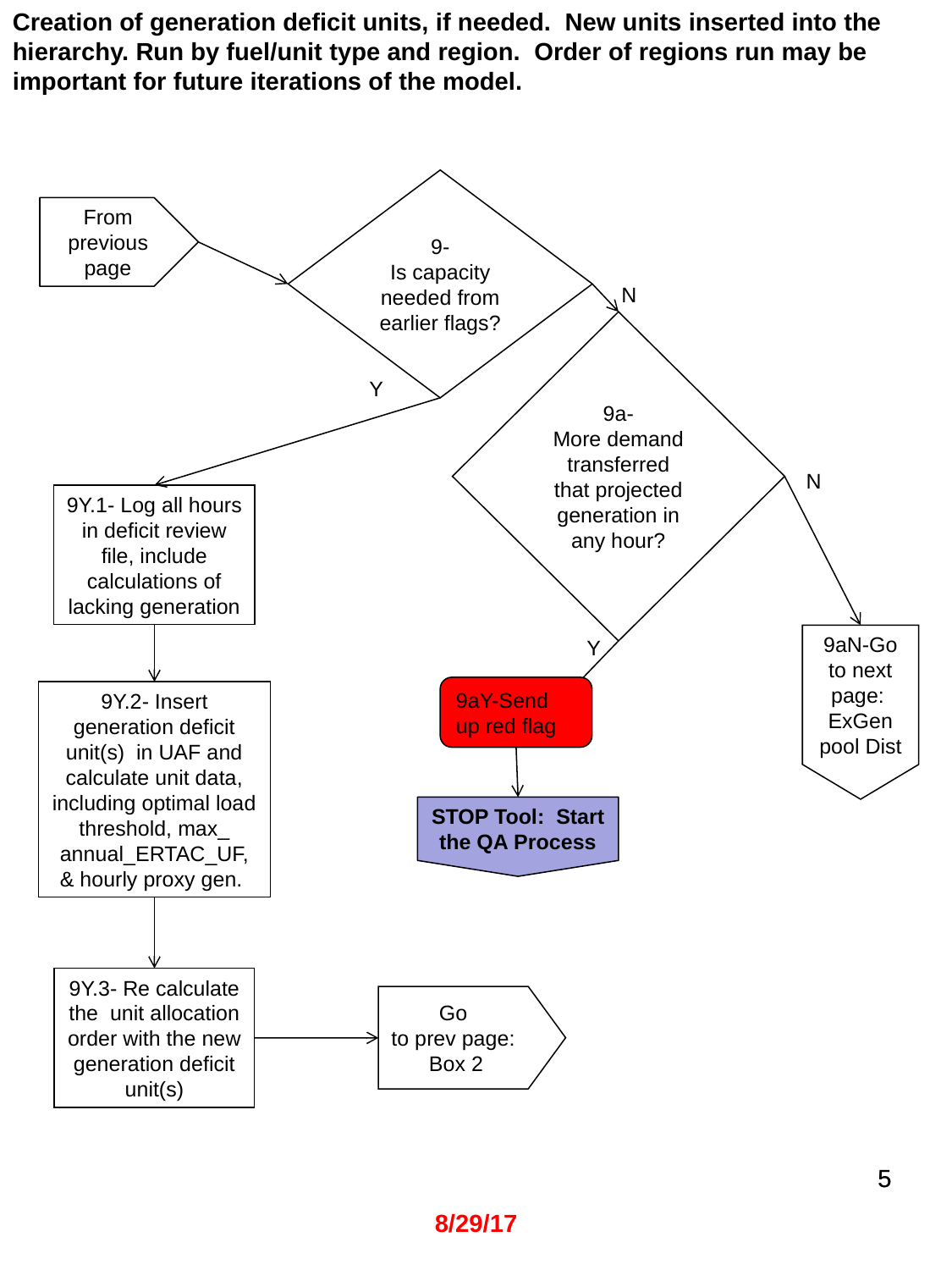

Creation of generation deficit units, if needed.  New units inserted into the hierarchy. Run by fuel/unit type and region.  Order of regions run may be important for future iterations of the model.
9-
Is capacity needed from earlier flags?
From previous page
N
9a-
More demand transferred that projected generation in any hour?
Y
N
9Y.1- Log all hours in deficit review file, include calculations of lacking generation
9aN-Go
to next page:  ExGen pool Dist
Y
9aY-Send up red flag
9Y.2- Insert generation deficit unit(s)  in UAF and calculate unit data, including optimal load threshold, max_ annual_ERTAC_UF, & hourly proxy gen.
STOP Tool:  Start the QA Process
Go
to prev page:  Box 2
9Y.3- Re calculate the  unit allocation order with the new generation deficit unit(s)
5
5
8/29/17